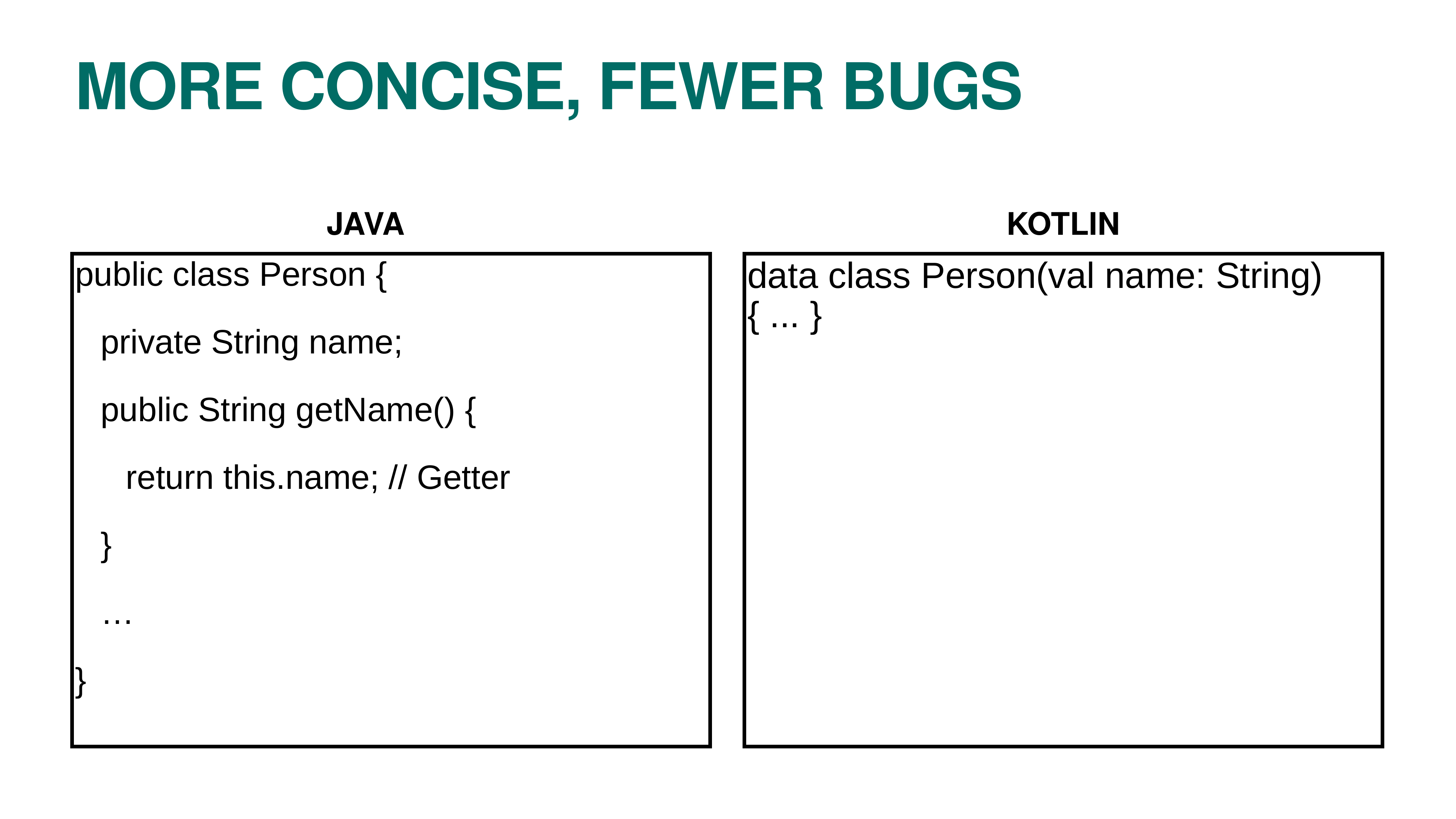

# MORE CONCISE, FEWER BUGS
JAVA
KOTLIN
public class Person {
private String name;
public String getName() {
return this.name; // Getter
}
…
}
data class Person(val name: String) { ... }